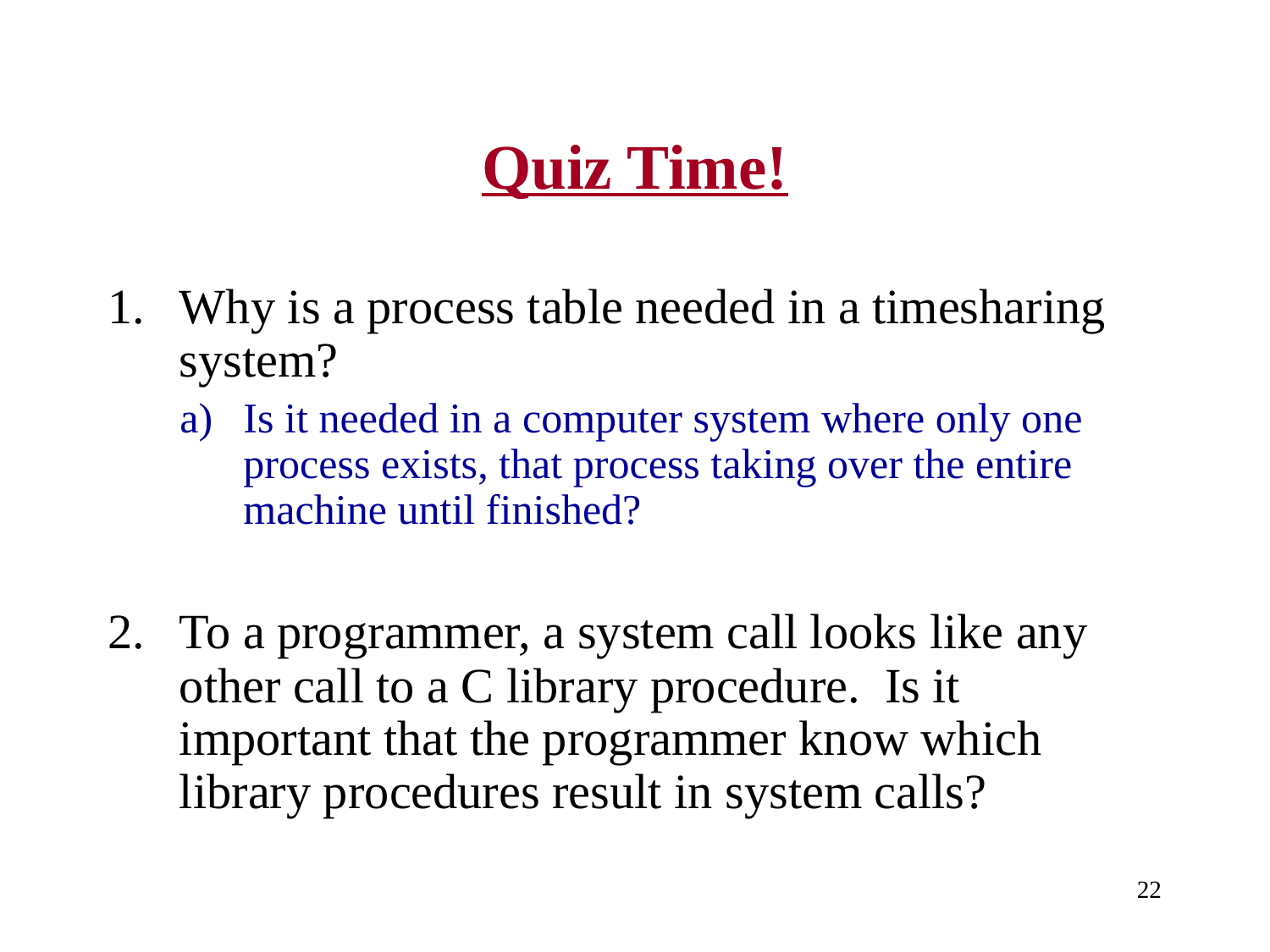

# Quiz Time!
Why is a process table needed in a timesharing system?
Is it needed in a computer system where only one process exists, that process taking over the entire machine until finished?

To a programmer, a system call looks like any other call to a C library procedure.  Is it important that the programmer know which library procedures result in system calls?
22